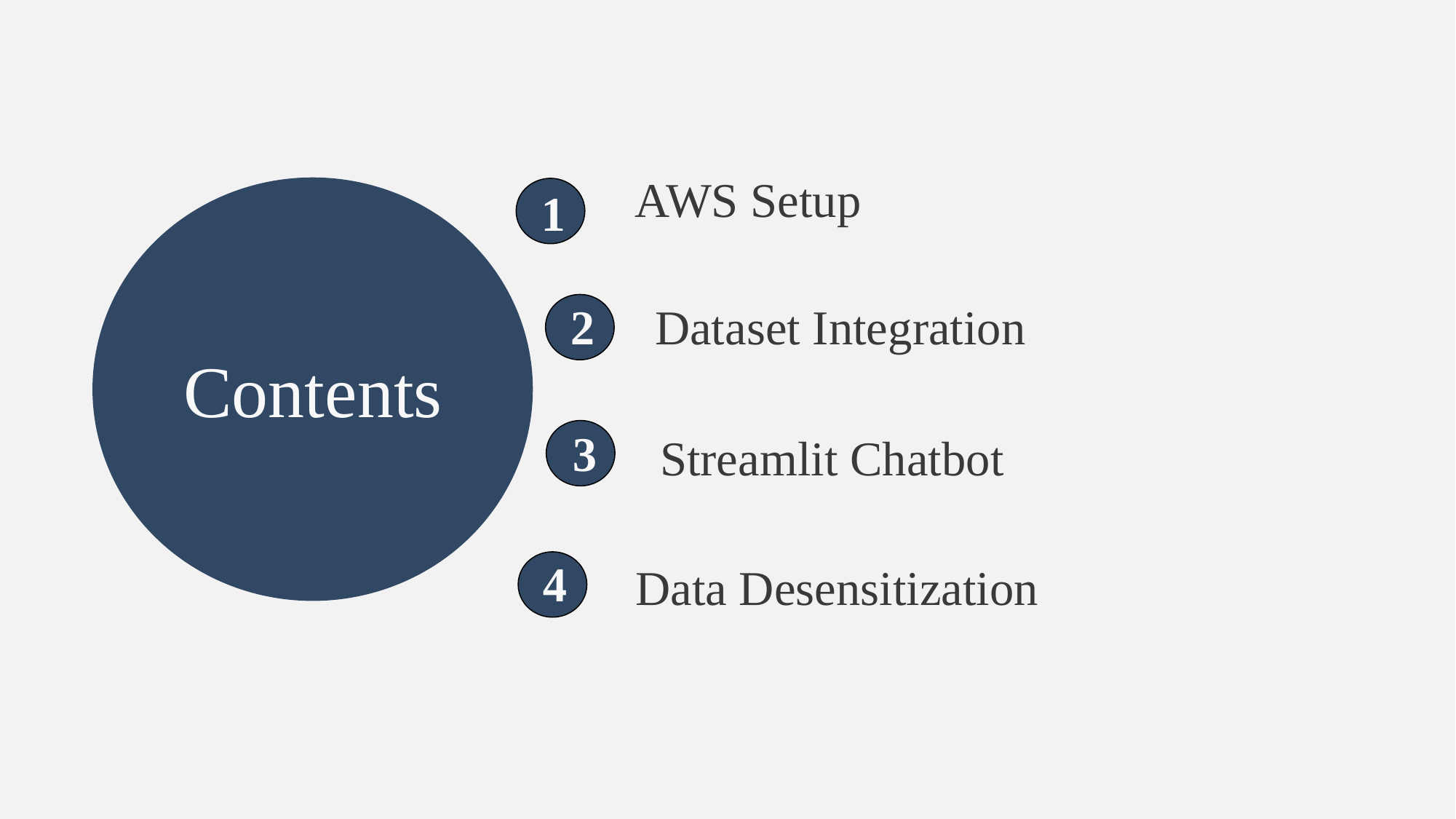

AWS Setup

1

2
Dataset Integration

Contents
3

Streamlit Chatbot
4

Data Desensitization